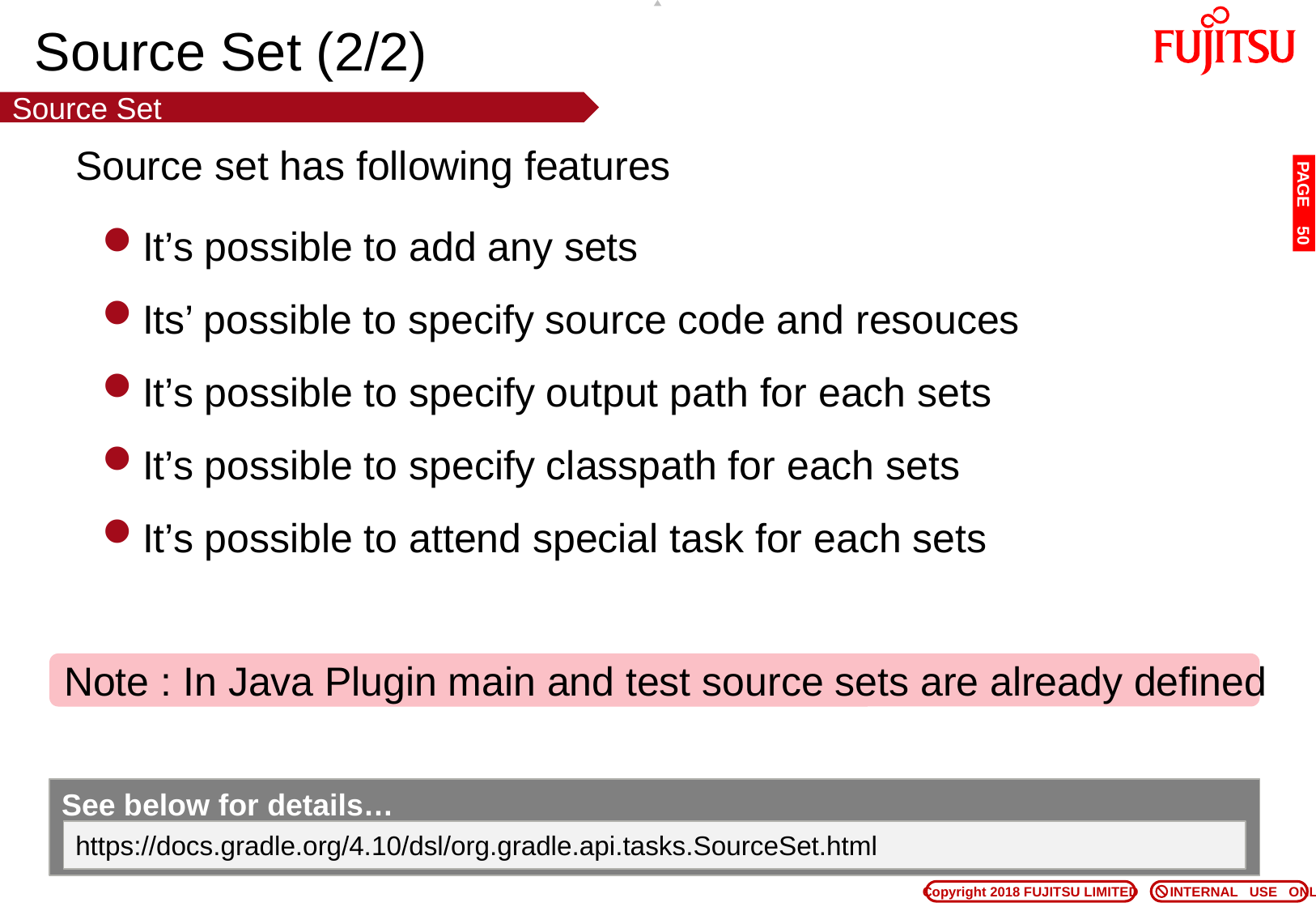

# Source Set (2/2)
Source Set
Source set has following features
PAGE    50
It’s possible to add any sets
Its’ possible to specify source code and resouces
It’s possible to specify output path for each sets
It’s possible to specify classpath for each sets
It’s possible to attend special task for each sets
Note : In Java Plugin main and test source sets are already defined
See below for details…
https://docs.gradle.org/4.10/dsl/org.gradle.api.tasks.SourceSet.html